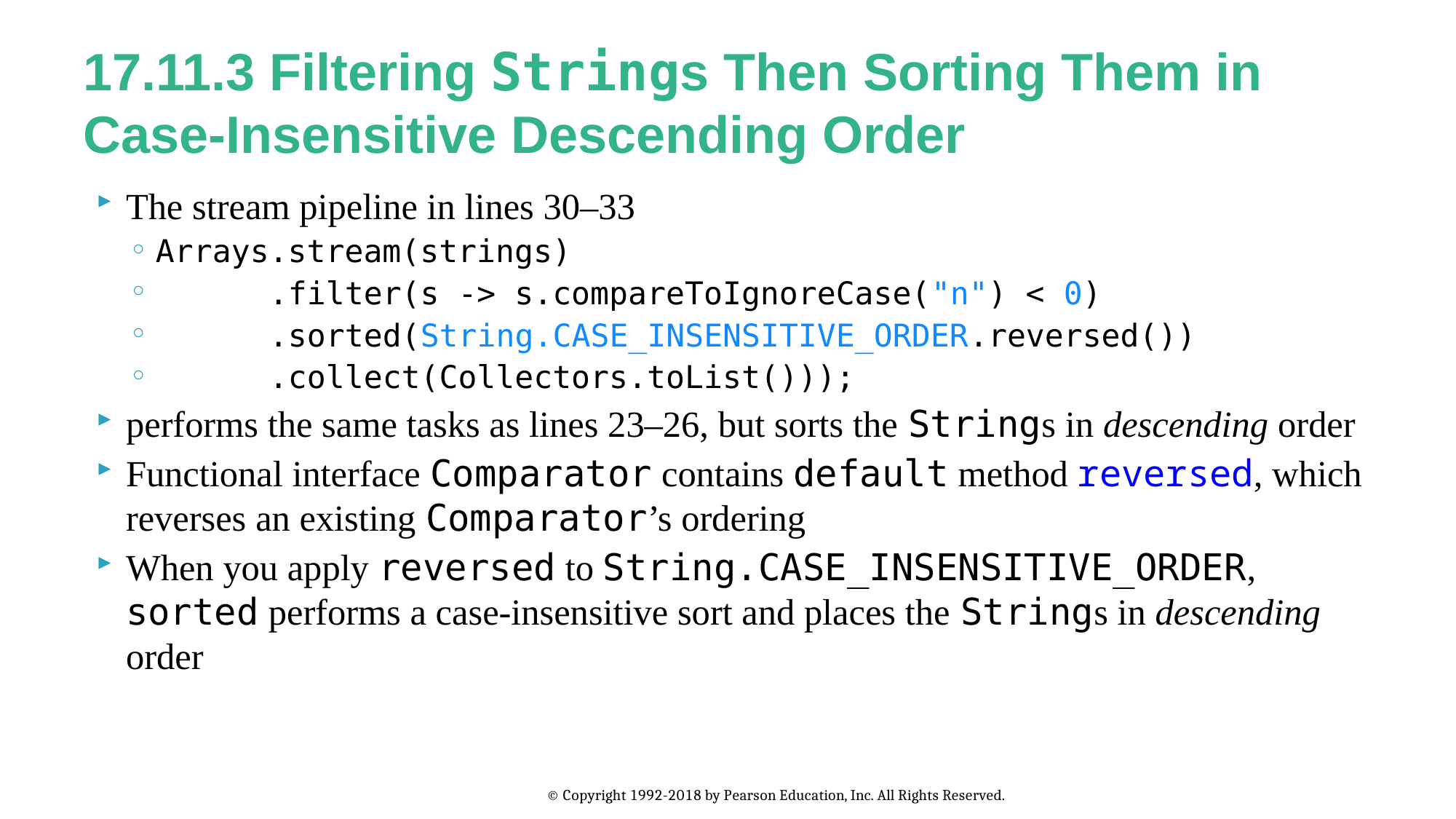

# 17.11.3 Filtering Strings Then Sorting Them in Case-Insensitive Descending Order
The stream pipeline in lines 30–33
Arrays.stream(strings)
      .filter(s -> s.compareToIgnoreCase("n") < 0)
      .sorted(String.CASE_INSENSITIVE_ORDER.reversed())
      .collect(Collectors.toList()));
performs the same tasks as lines 23–26, but sorts the Strings in descending order
Functional interface Comparator contains default method reversed, which reverses an existing Comparator’s ordering
When you apply reversed to String.CASE_INSENSITIVE_ORDER, sorted performs a case-insensitive sort and places the Strings in descending order
© Copyright 1992-2018 by Pearson Education, Inc. All Rights Reserved.